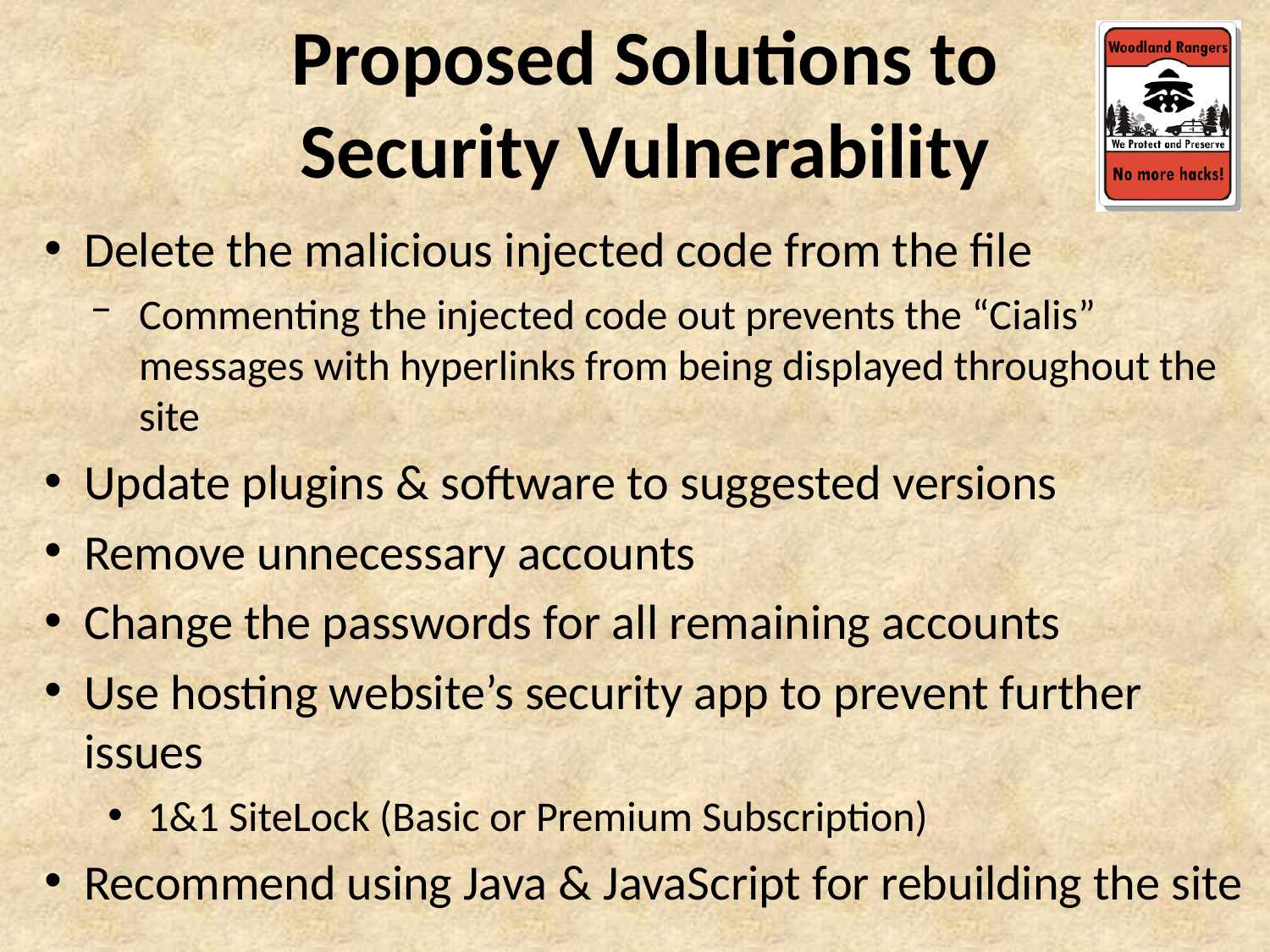

Proposed Solutions to Security Vulnerability
Delete the malicious injected code from the file
Commenting the injected code out prevents the “Cialis” messages with hyperlinks from being displayed throughout the site
Update plugins & software to suggested versions
Remove unnecessary accounts
Change the passwords for all remaining accounts
Use hosting website’s security app to prevent further issues
1&1 SiteLock (Basic or Premium Subscription)
Recommend using Java & JavaScript for rebuilding the site